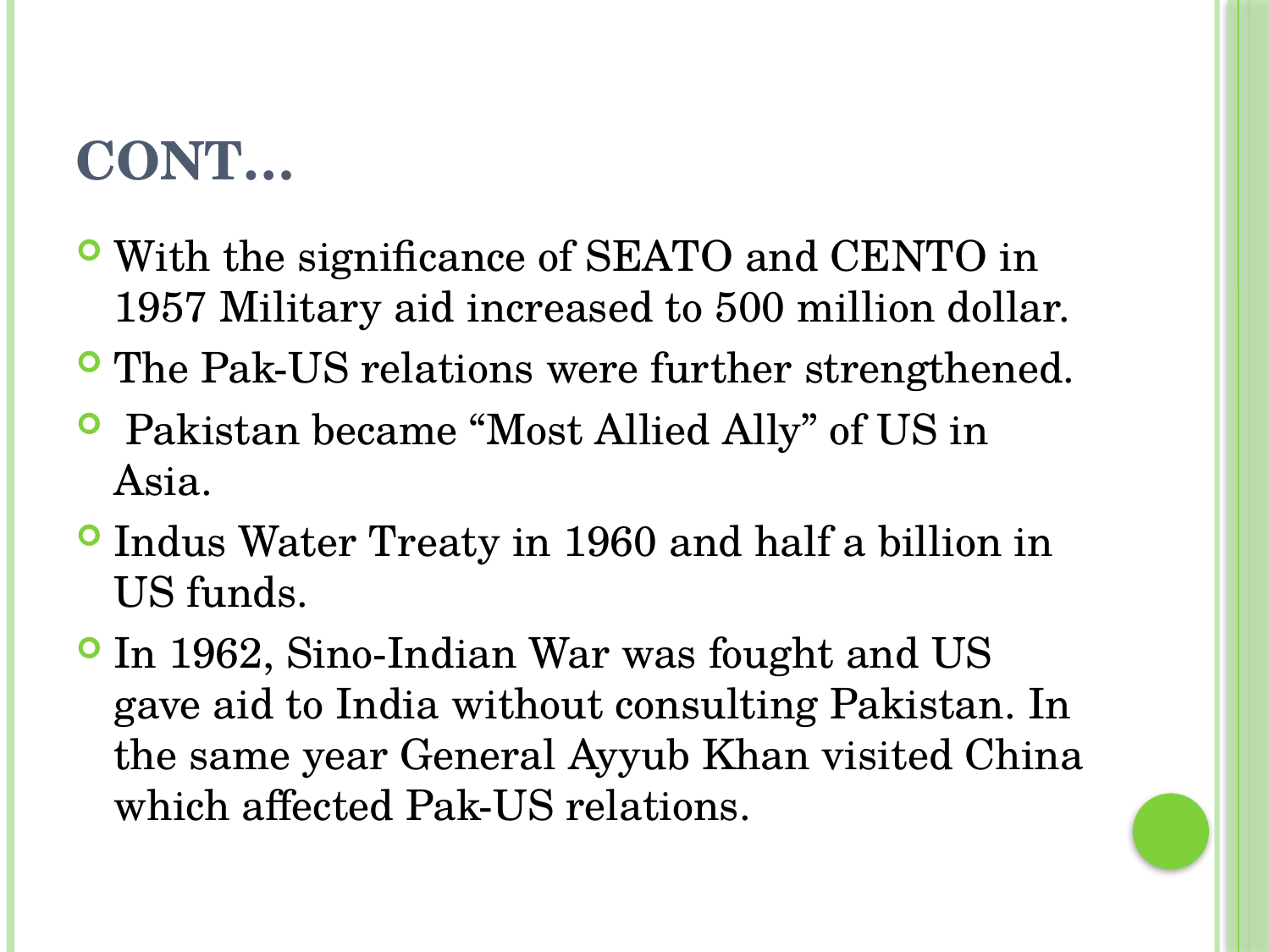

# Cont…
With the significance of SEATO and CENTO in 1957 Military aid increased to 500 million dollar.
The Pak-US relations were further strengthened.
 Pakistan became “Most Allied Ally” of US in Asia.
Indus Water Treaty in 1960 and half a billion in US funds.
In 1962, Sino-Indian War was fought and US gave aid to India without consulting Pakistan. In the same year General Ayyub Khan visited China which affected Pak-US relations.